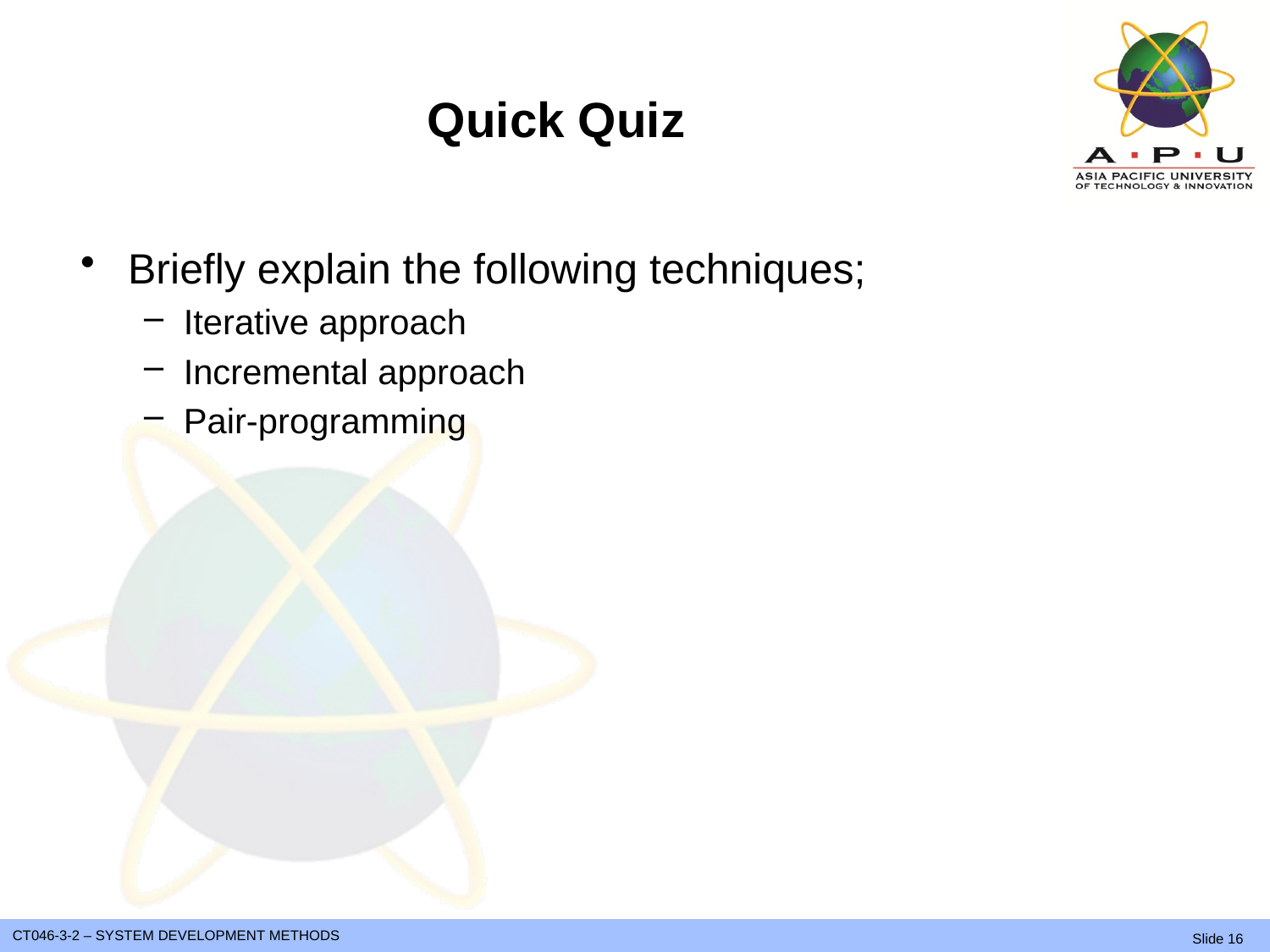

# Quick Quiz
Briefly explain the following techniques;
Iterative approach
Incremental approach
Pair-programming